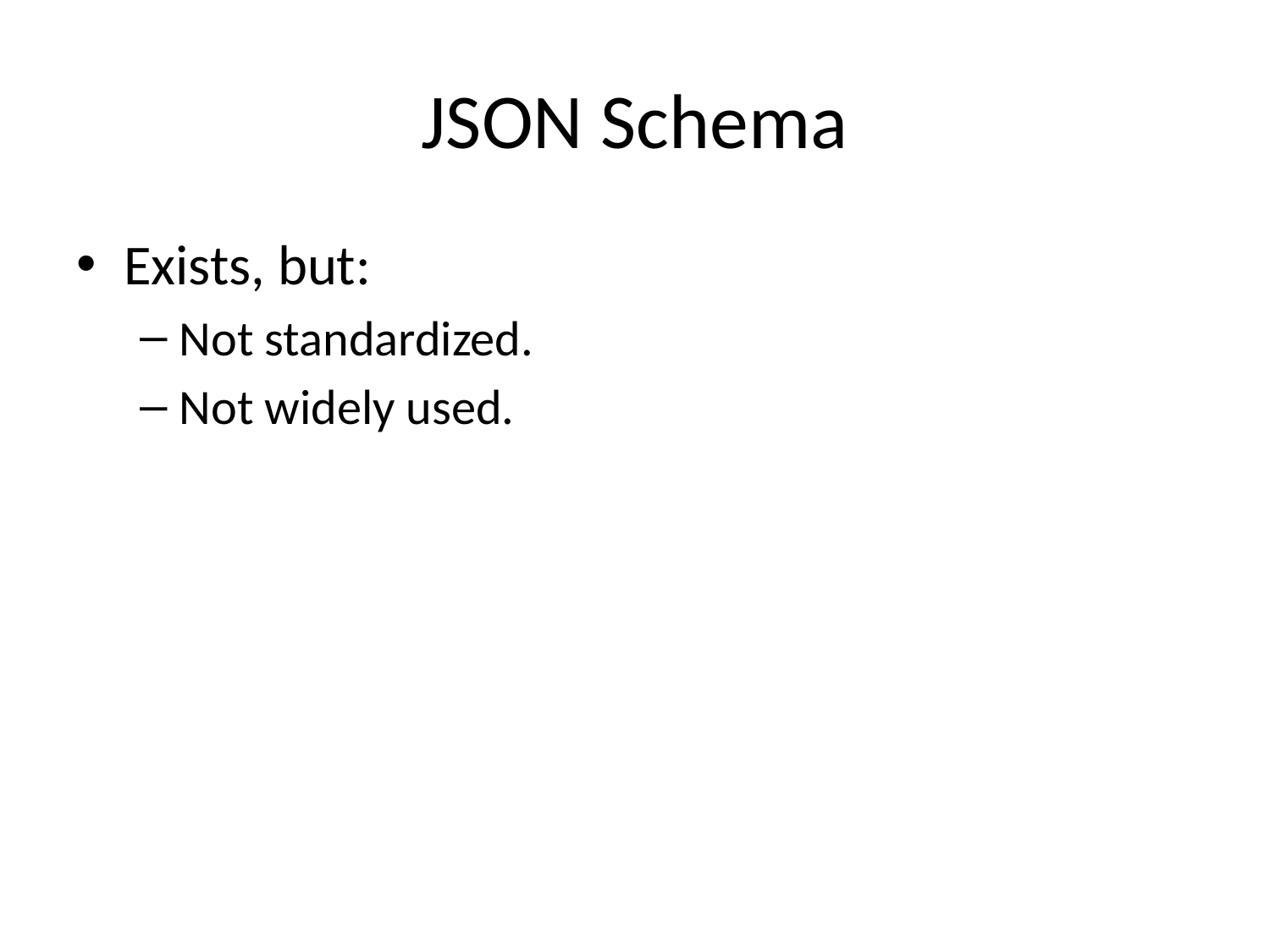

# JSON Schema
Exists, but:
Not standardized.
Not widely used.